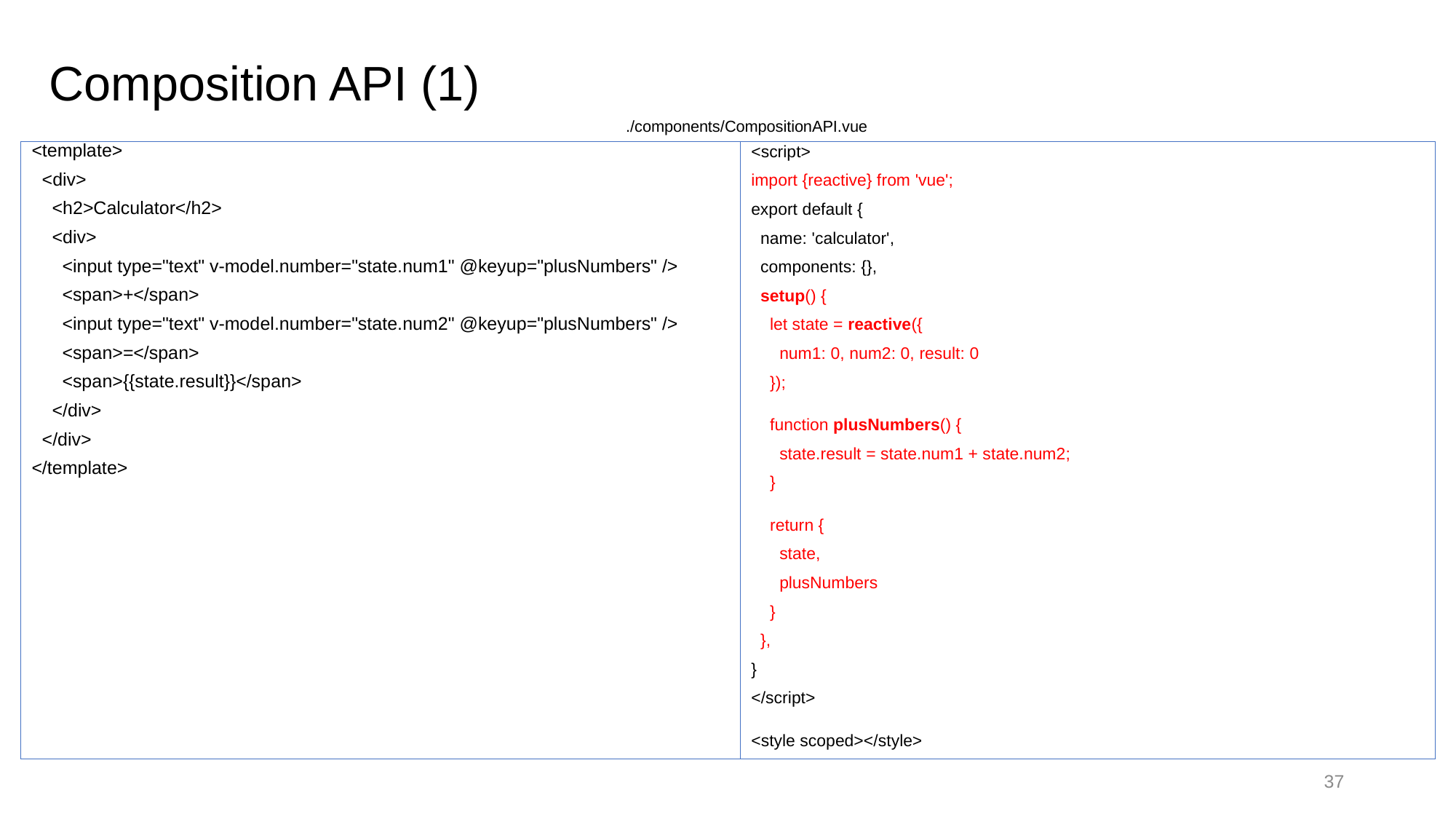

# Composition API (1)
./components/CompositionAPI.vue
<template>
  <div>
    <h2>Calculator</h2>
    <div>
      <input type="text" v-model.number="state.num1" @keyup="plusNumbers" />
      <span>+</span>
      <input type="text" v-model.number="state.num2" @keyup="plusNumbers" />
      <span>=</span>
      <span>{{state.result}}</span>
    </div>
  </div>
</template>

<script>
import {reactive} from 'vue';
export default {
  name: 'calculator',
  components: {},
  setup() {
    let state = reactive({
      num1: 0, num2: 0, result: 0
    });
    function plusNumbers() {
      state.result = state.num1 + state.num2;
    }
    return {
      state,
      plusNumbers
    }
  },
}
</script>
<style scoped></style>
37